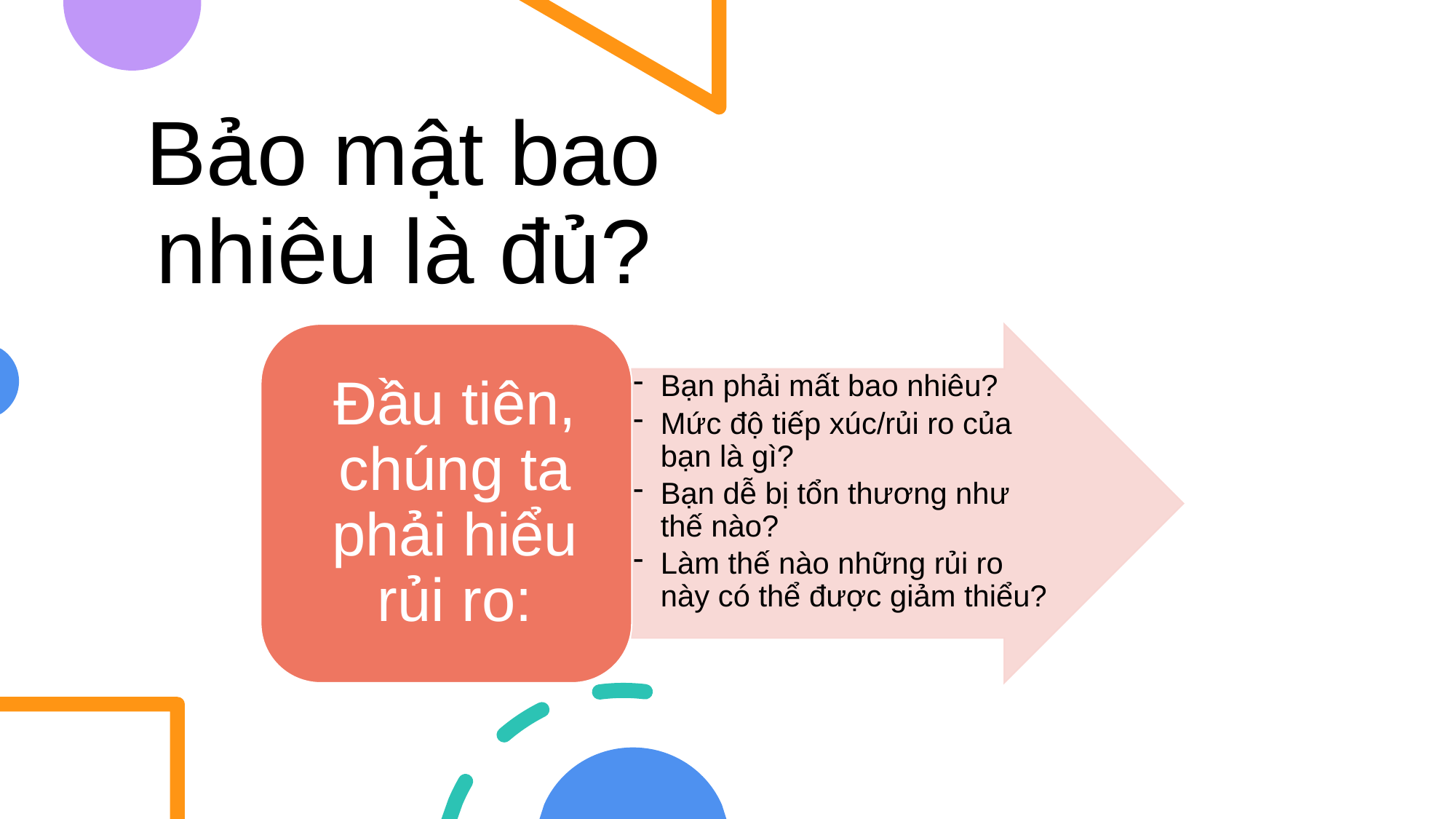

# Bảo mật bao nhiêu là đủ?

Bạn phải mất bao nhiêu?
Mức độ tiếp xúc/rủi ro của bạn là gì?
Bạn dễ bị tổn thương như thế nào?
Làm thế nào những rủi ro này có thể được giảm thiểu?
Đầu tiên, chúng ta phải hiểu rủi ro: